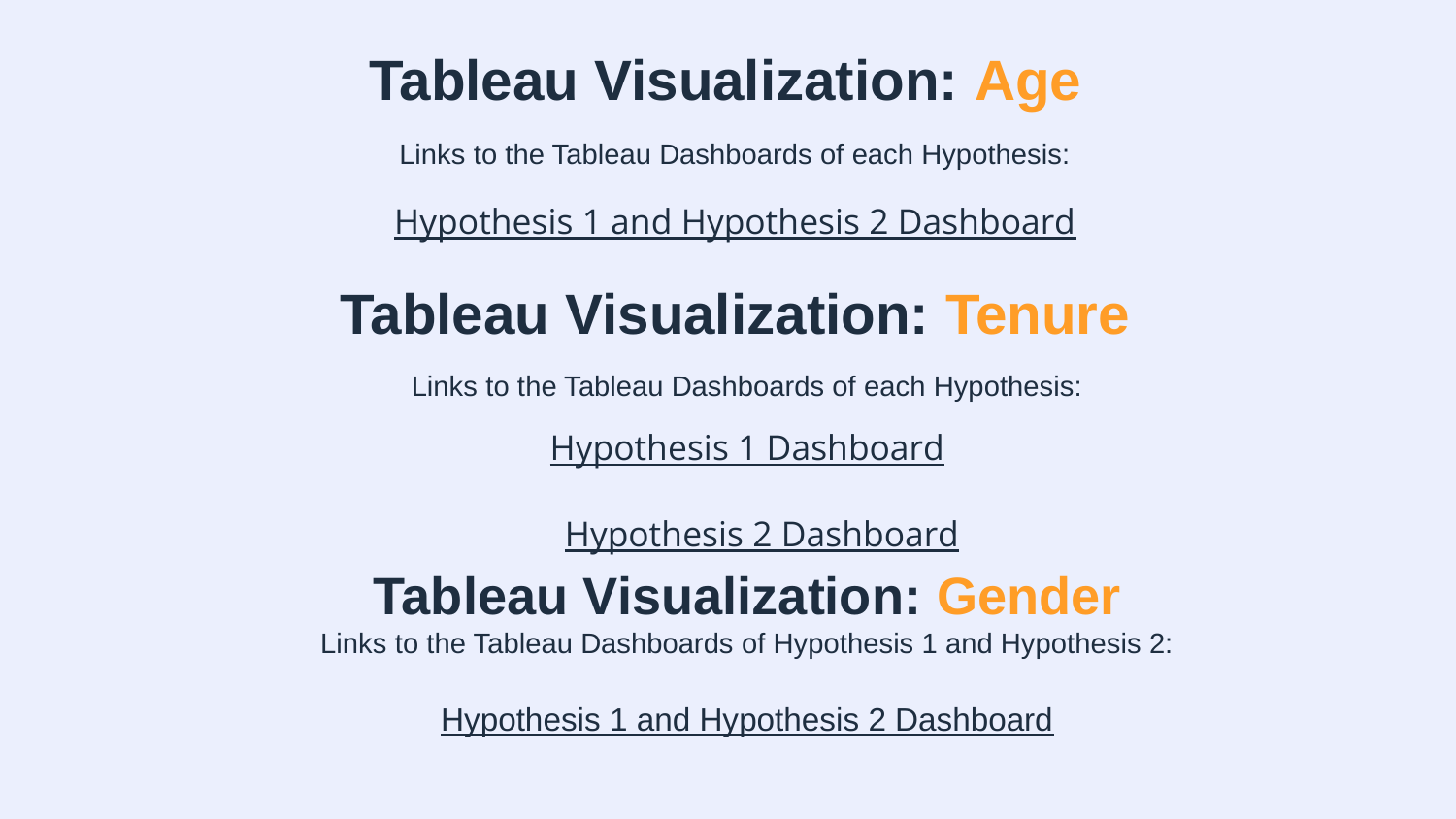

Tableau Visualization: Age
Links to the Tableau Dashboards of each Hypothesis:
Hypothesis 1 and Hypothesis 2 Dashboard
# Tableau Visualization: Tenure
Links to the Tableau Dashboards of each Hypothesis:
Hypothesis 1 Dashboard

Tableau Visualization: Gender
Links to the Tableau Dashboards of Hypothesis 1 and Hypothesis 2:
Hypothesis 1 and Hypothesis 2 Dashboard

Hypothesis 2 Dashboard